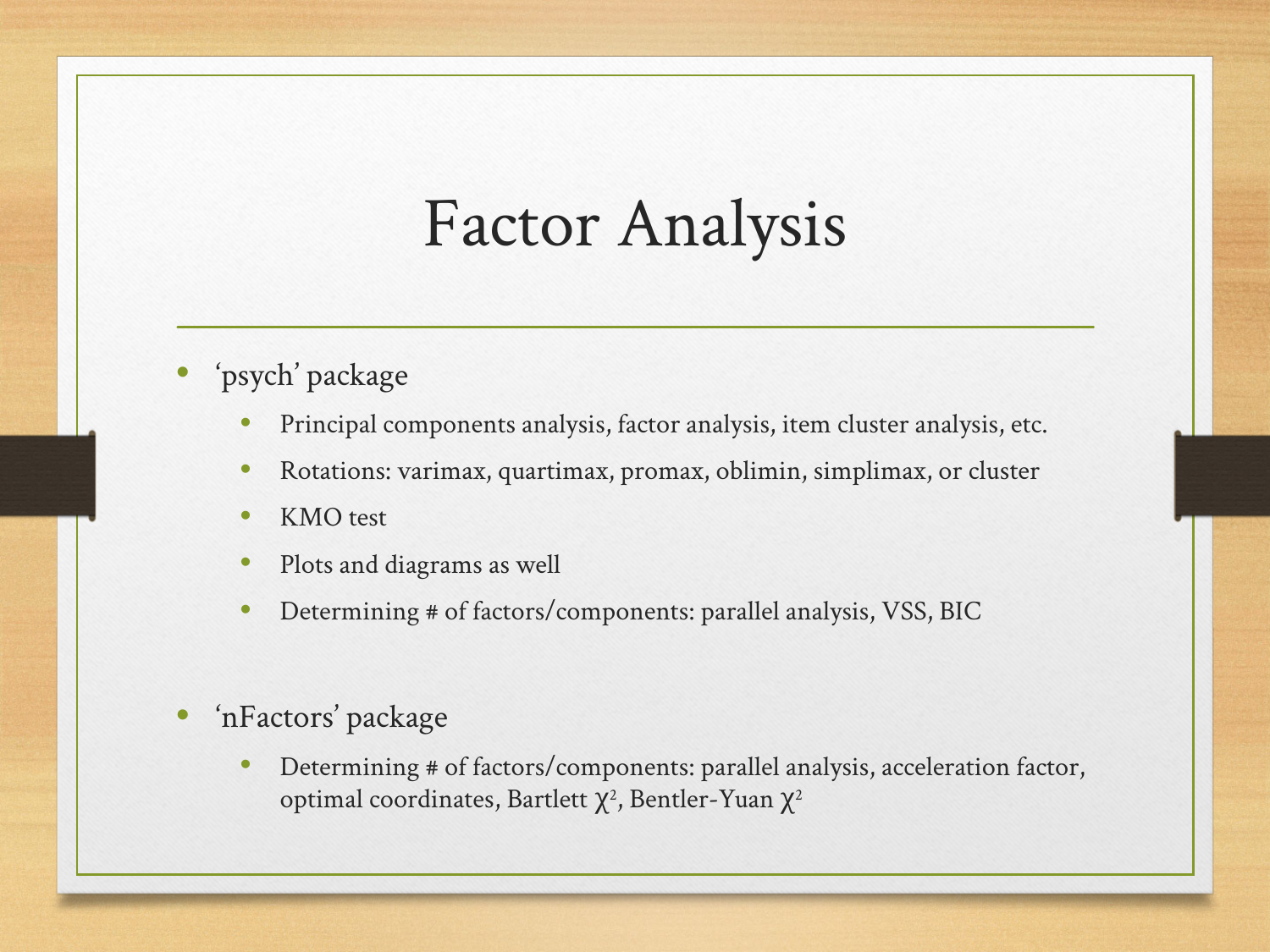

# Factor Analysis
‘psych’ package
Principal components analysis, factor analysis, item cluster analysis, etc.
Rotations: varimax, quartimax, promax, oblimin, simplimax, or cluster
KMO test
Plots and diagrams as well
Determining # of factors/components: parallel analysis, VSS, BIC

‘nFactors’ package
Determining # of factors/components: parallel analysis, acceleration factor, optimal coordinates, Bartlett χ2, Bentler-Yuan χ2